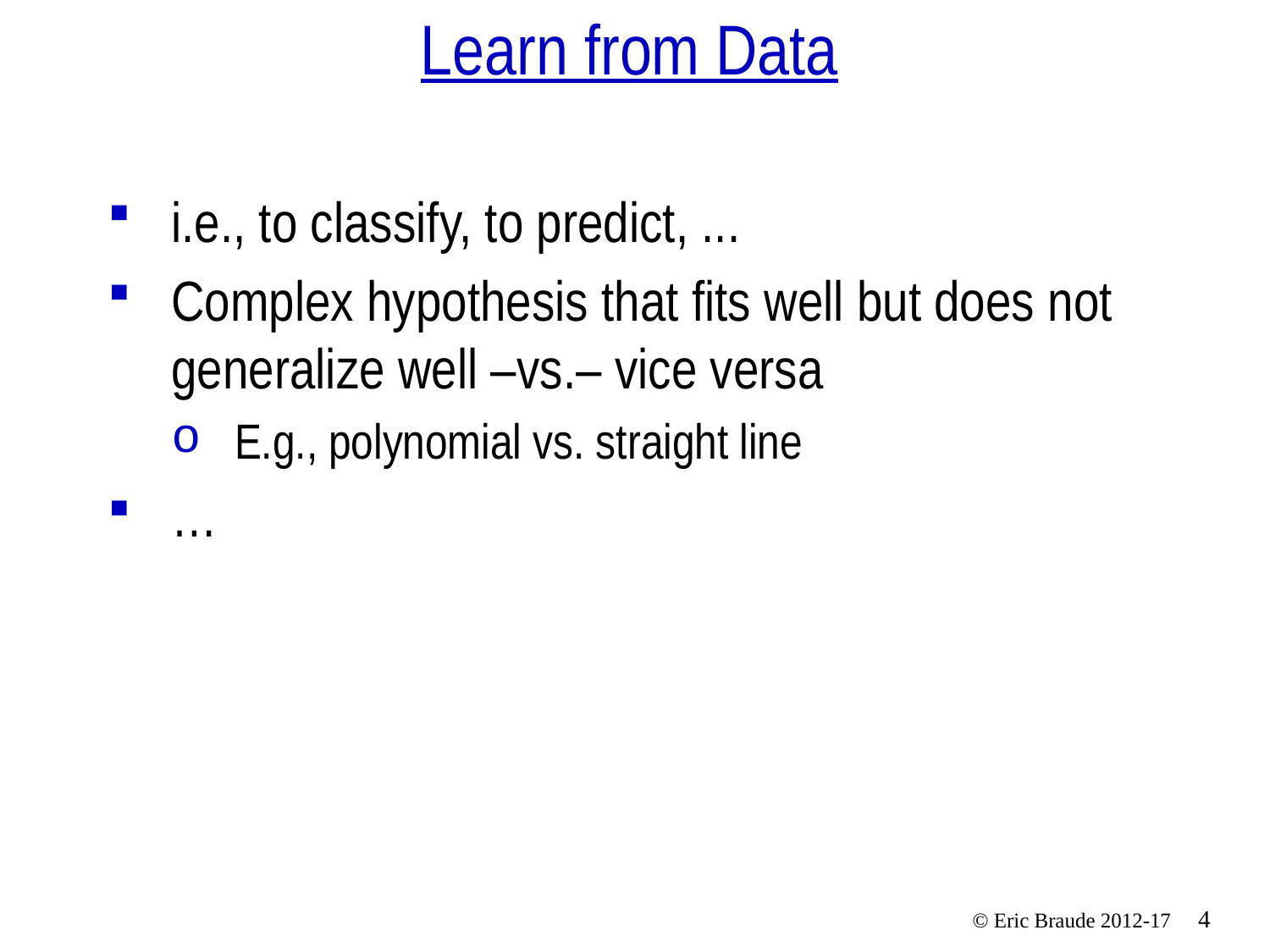

# Learn from Data
i.e., to classify, to predict, ...
Complex hypothesis that fits well but does not generalize well –vs.– vice versa
E.g., polynomial vs. straight line
…